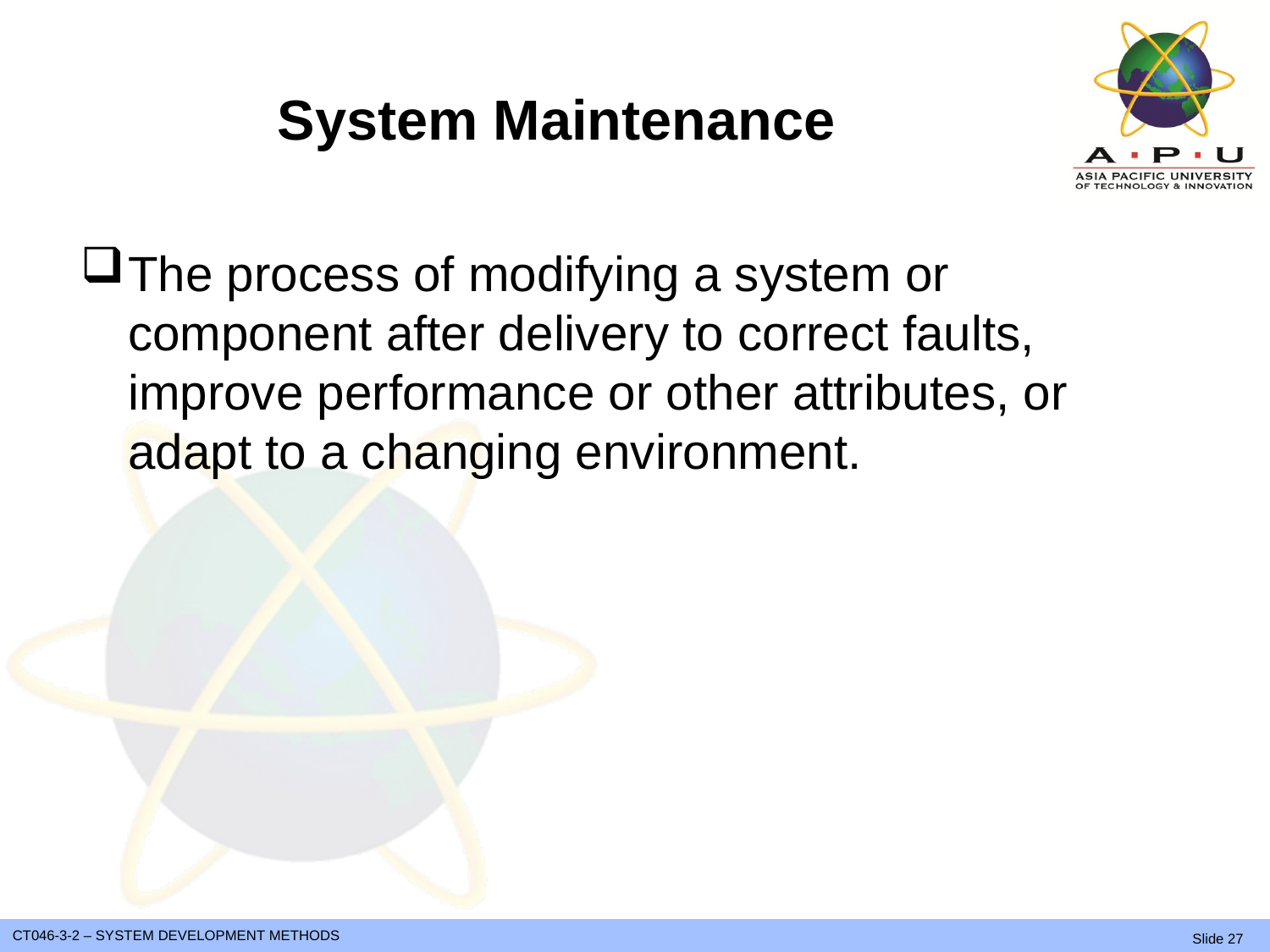

# System Maintenance
The process of modifying a system or component after delivery to correct faults, improve performance or other attributes, or adapt to a changing environment.